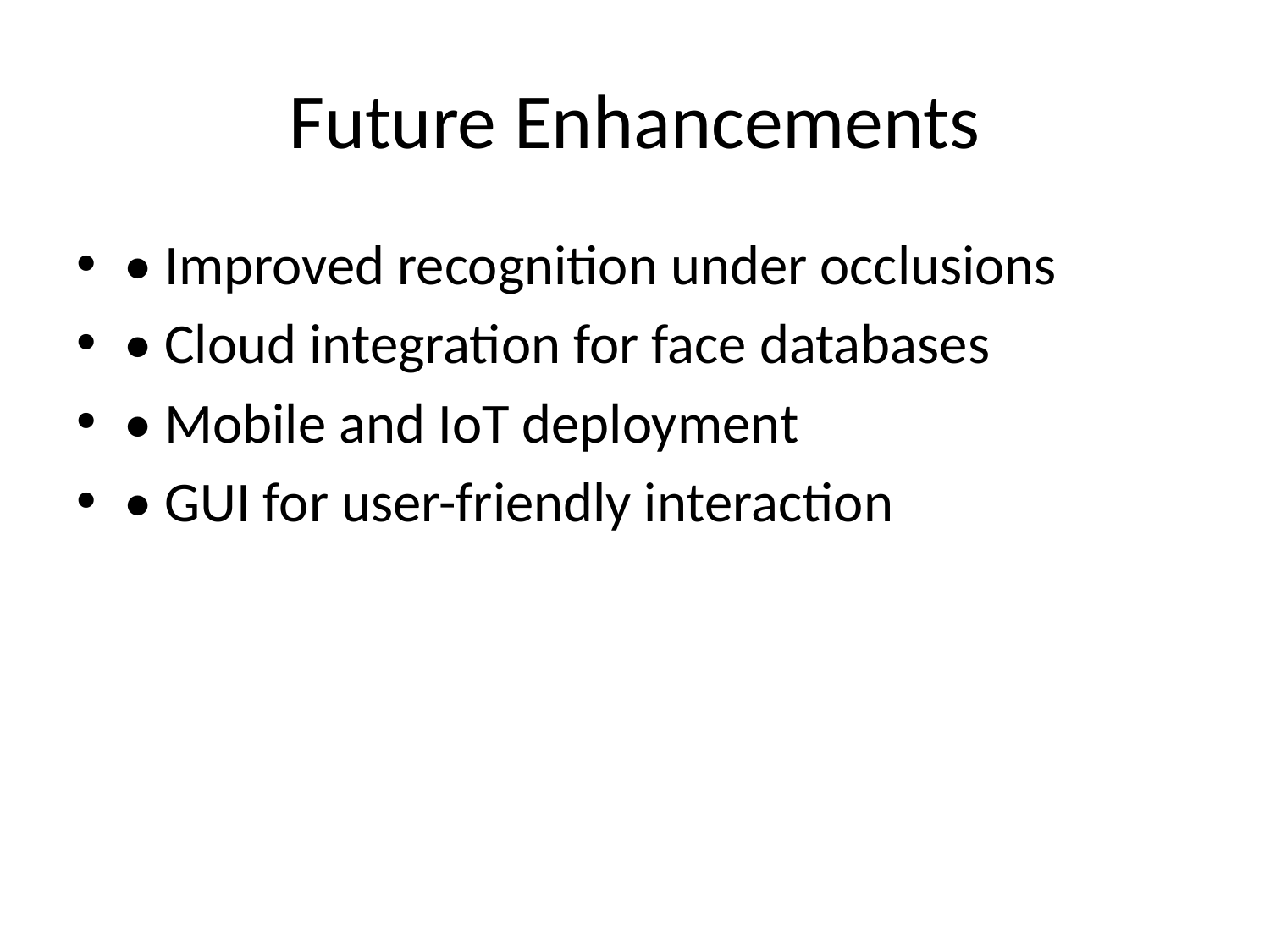

# Future Enhancements
• Improved recognition under occlusions
• Cloud integration for face databases
• Mobile and IoT deployment
• GUI for user-friendly interaction